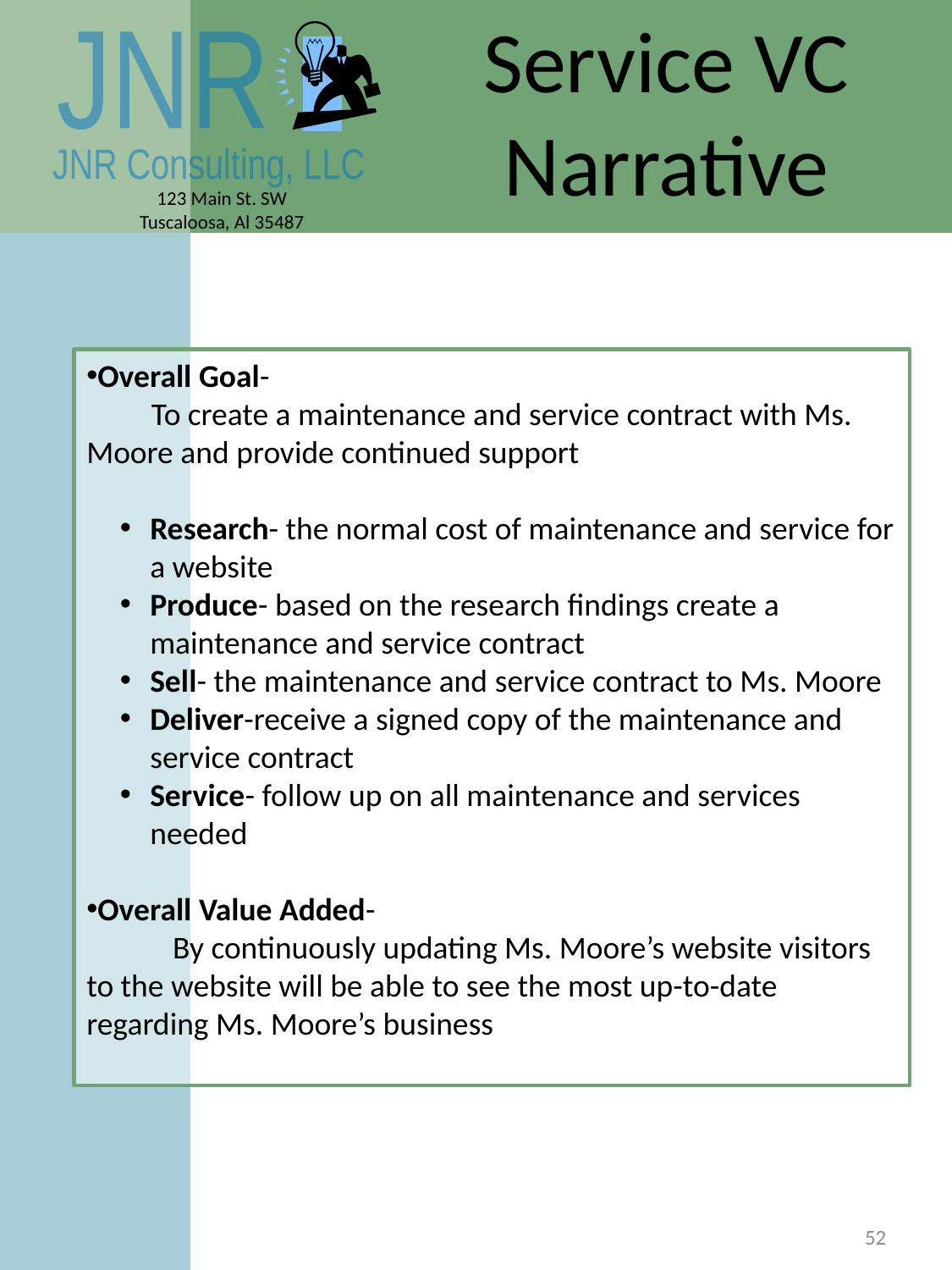

Service VC Narrative
Overall Goal-
         To create a maintenance and service contract with Ms. Moore and provide continued support

Research- the normal cost of maintenance and service for a website
Produce- based on the research findings create a maintenance and service contract
Sell- the maintenance and service contract to Ms. Moore
Deliver-receive a signed copy of the maintenance and service contract
Service- follow up on all maintenance and services needed

Overall Value Added-
            By continuously updating Ms. Moore’s website visitors to the website will be able to see the most up-to-date regarding Ms. Moore’s business

52